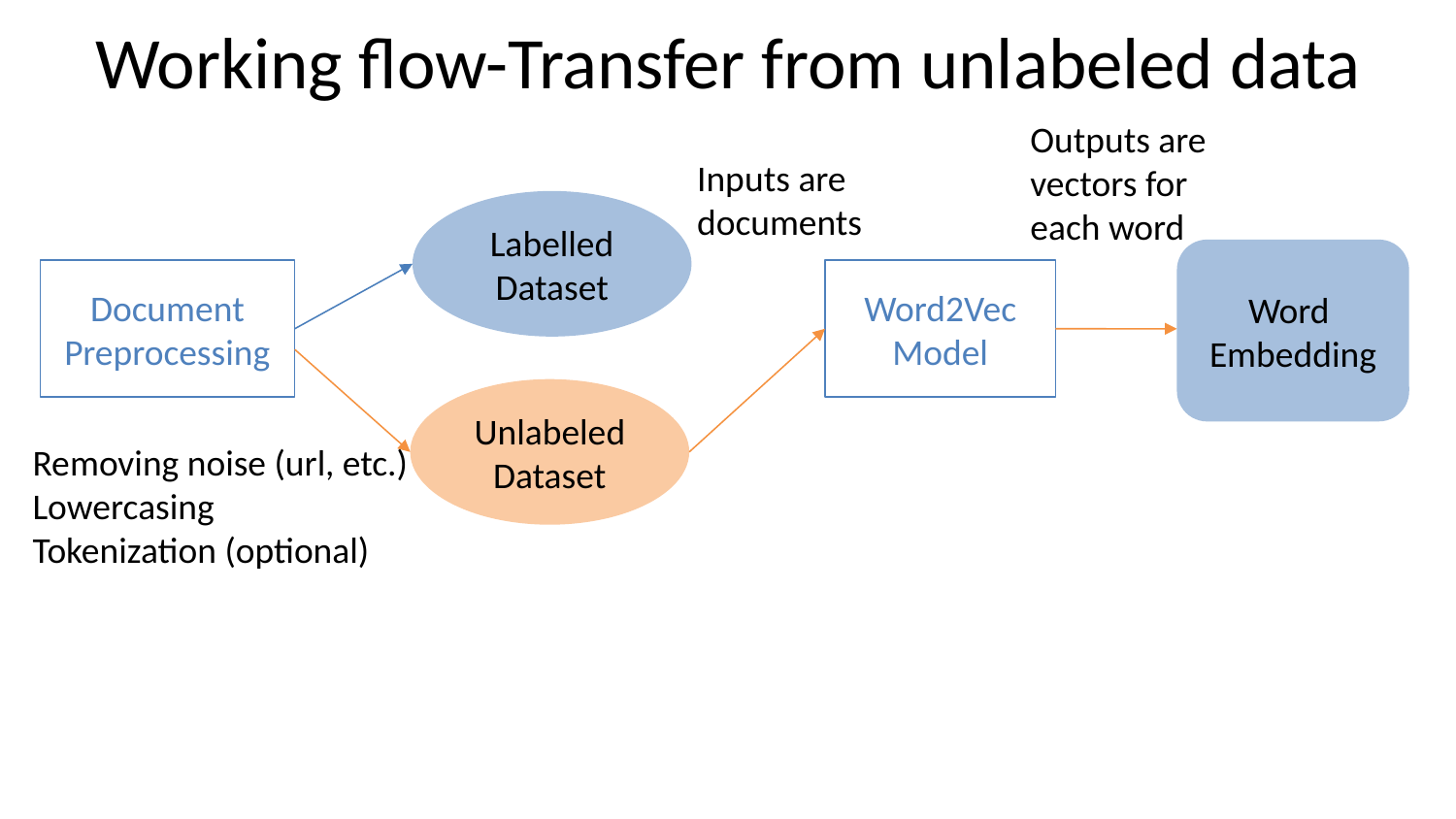

# Working flow-Transfer from unlabeled data
Outputs are vectors for
each word
Inputs are documents
Labelled Dataset
Word
Embedding
Document
Preprocessing
Word2Vec
Model
Unlabeled Dataset
Removing noise (url, etc.)
Lowercasing
Tokenization (optional)